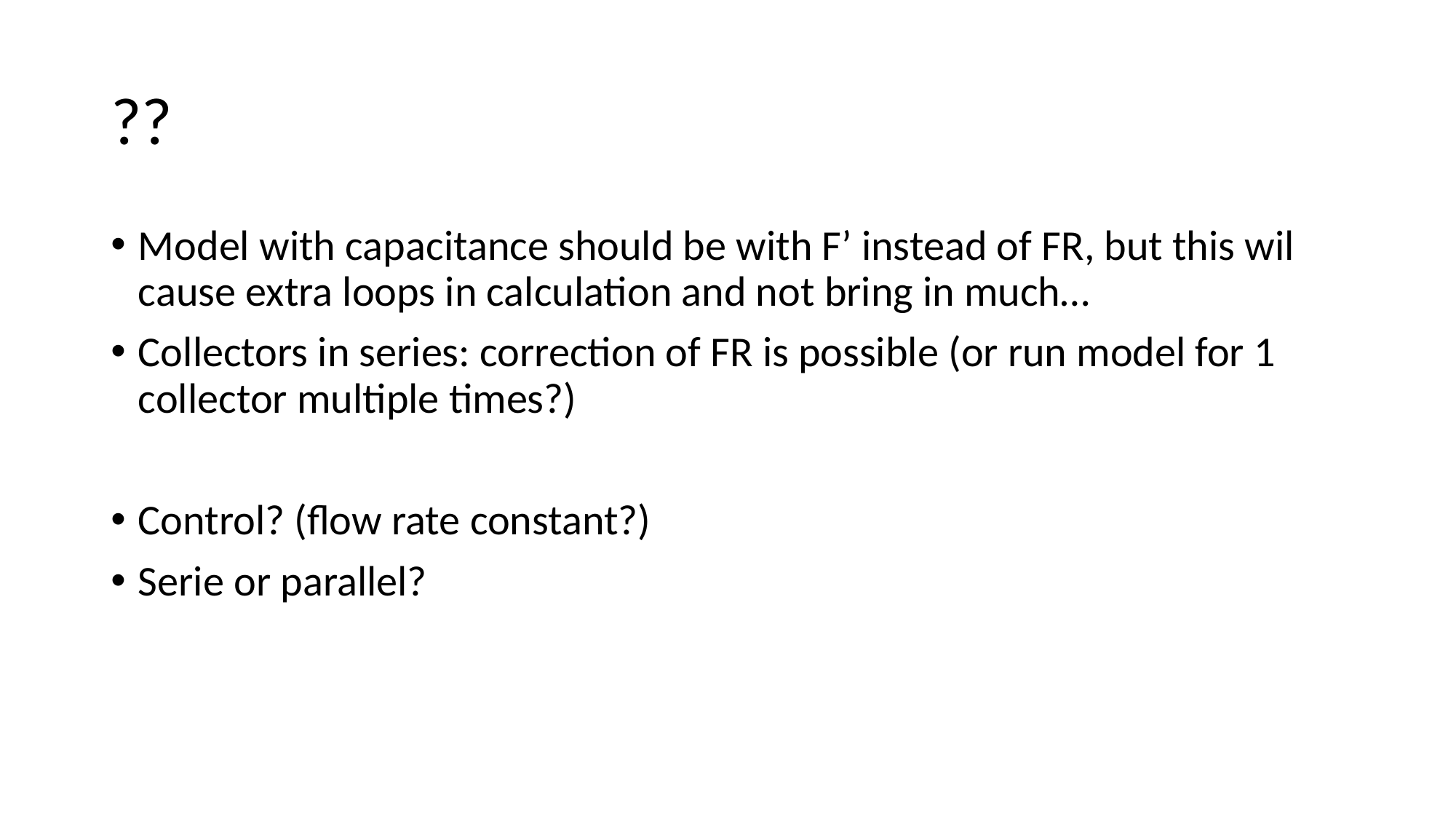

# ??
Model with capacitance should be with F’ instead of FR, but this wil cause extra loops in calculation and not bring in much…
Collectors in series: correction of FR is possible (or run model for 1 collector multiple times?)

Control? (flow rate constant?)
Serie or parallel?